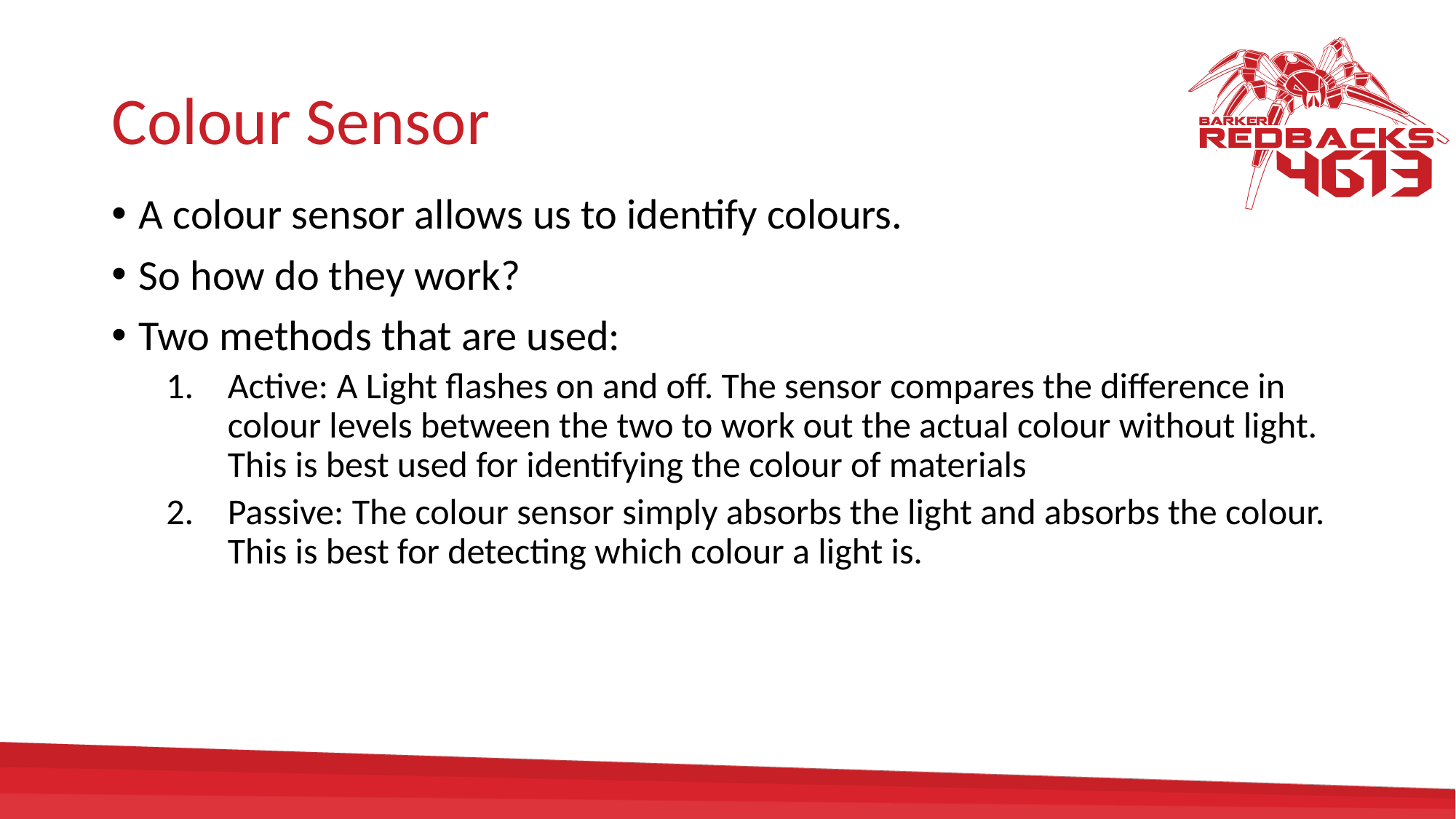

# Colour Sensor
A colour sensor allows us to identify colours.
So how do they work?
Two methods that are used:
Active: A Light flashes on and off. The sensor compares the difference in colour levels between the two to work out the actual colour without light. This is best used for identifying the colour of materials
Passive: The colour sensor simply absorbs the light and absorbs the colour. This is best for detecting which colour a light is.